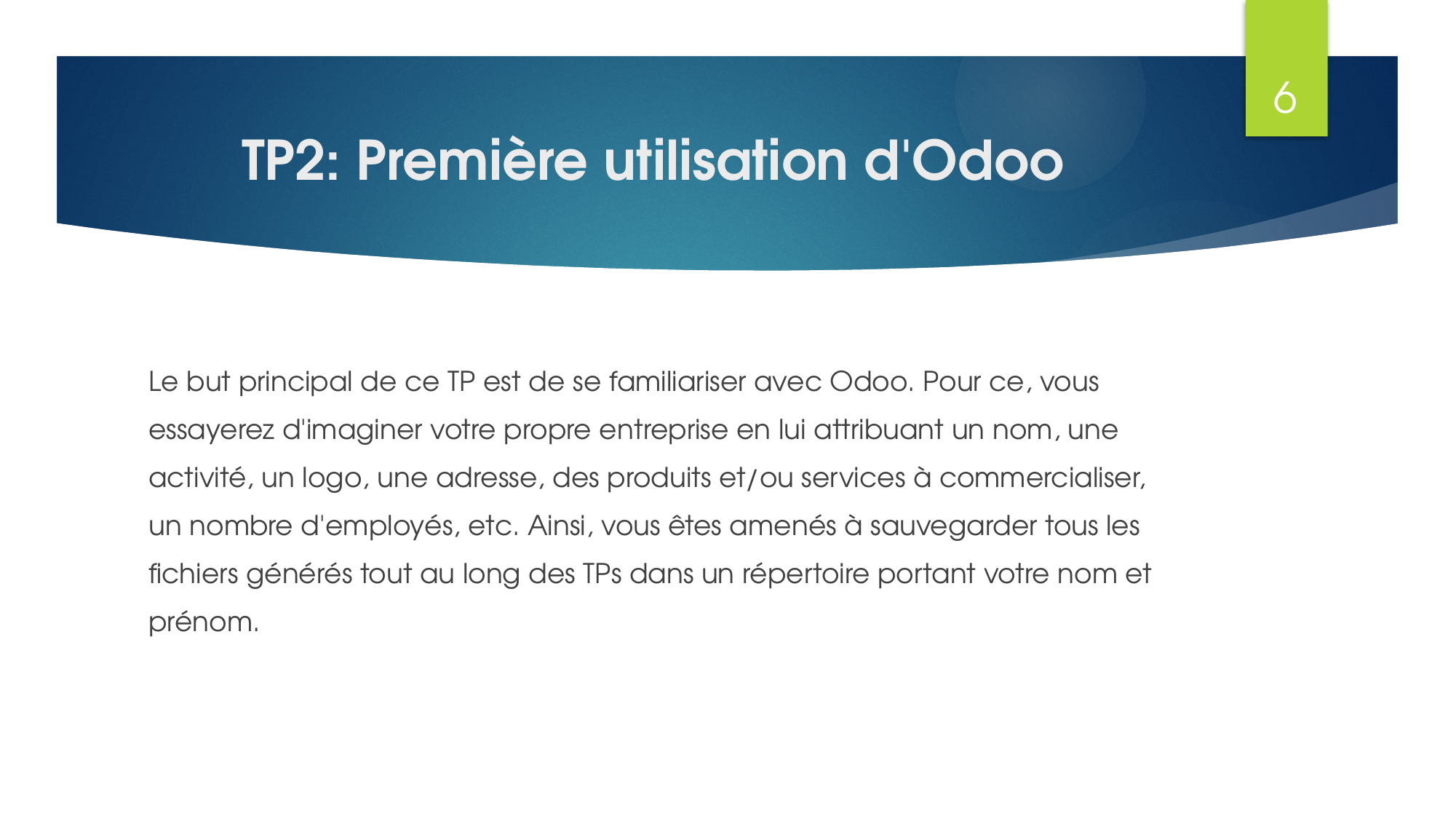

6
# TP2: Première utilisation d'Odoo

Le but principal de ce TP est de se familiariser avec Odoo. Pour ce, vous
essayerez d'imaginer votre propre entreprise en lui attribuant un nom, une
activité, un logo, une adresse, des produits et/ou services à commercialiser,
un nombre d'employés, etc. Ainsi, vous êtes amenés à sauvegarder tous les
fichiers générés tout au long des TPs dans un répertoire portant votre nom et
prénom.